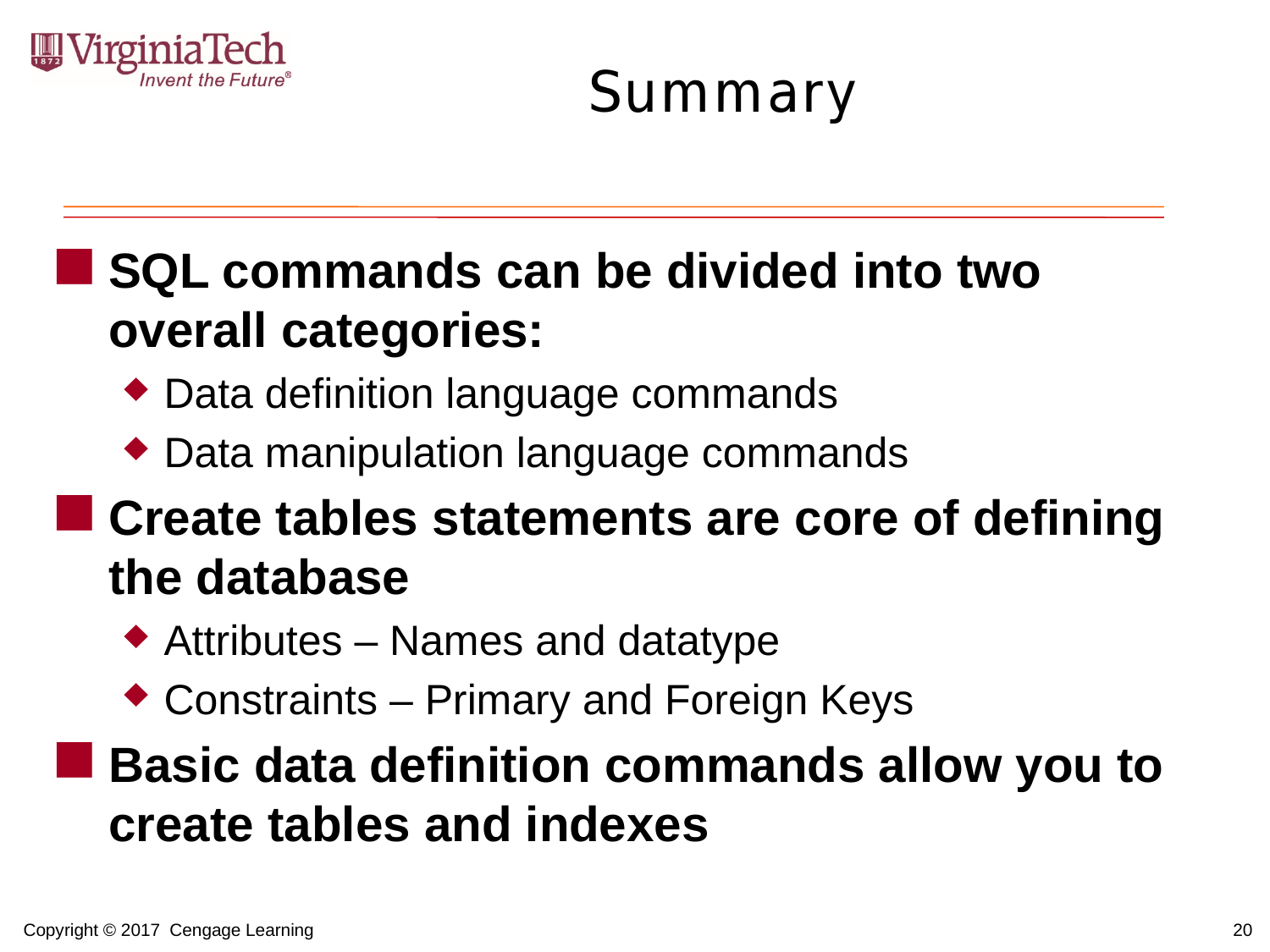

# Summary
SQL commands can be divided into two overall categories:
Data definition language commands
Data manipulation language commands
Create tables statements are core of defining the database
Attributes – Names and datatype
Constraints – Primary and Foreign Keys
Basic data definition commands allow you to create tables and indexes
20
Copyright © 2017  Cengage Learning